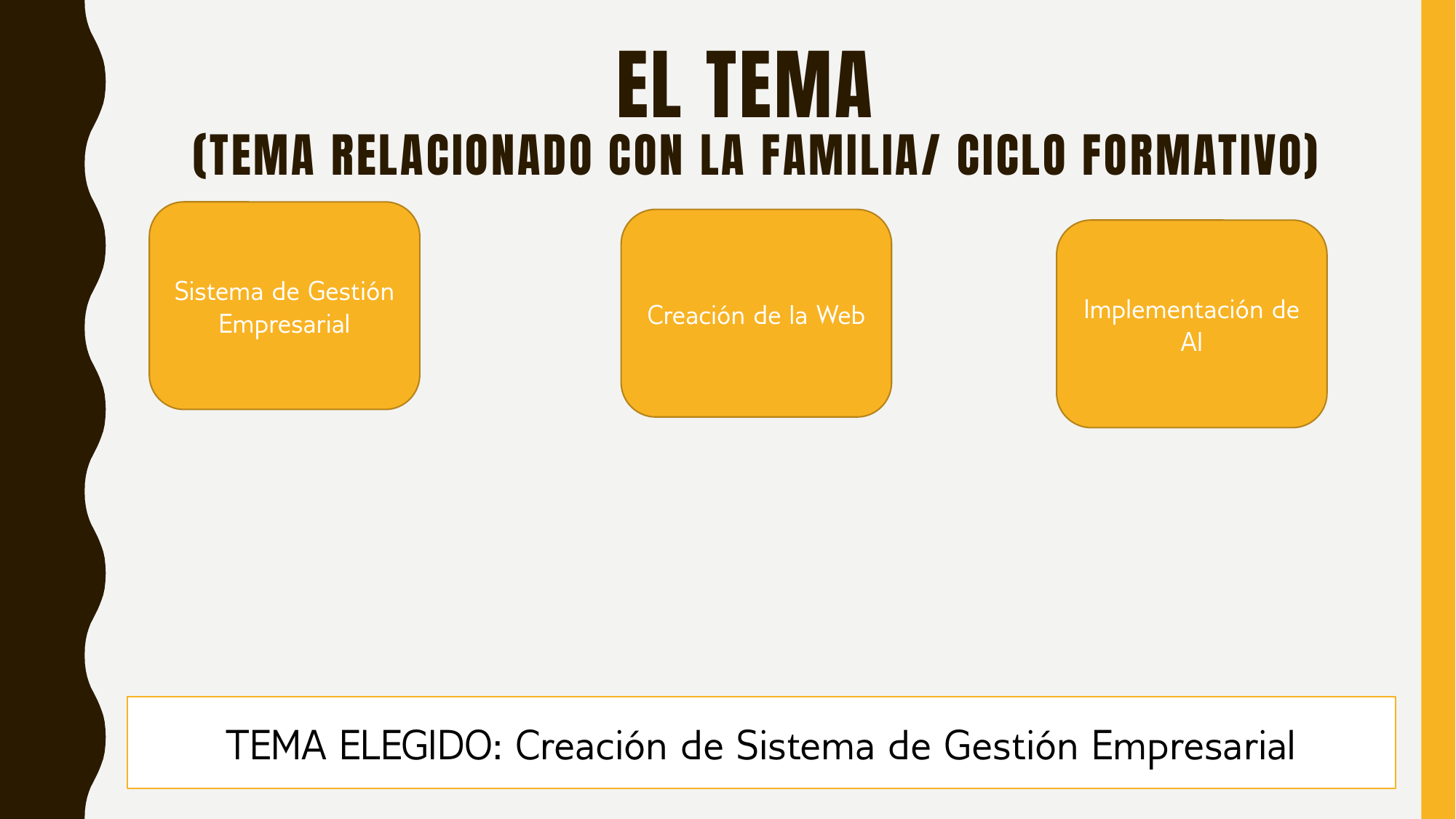

# EL TEMA (TEMA RELACIONADO CON LA FAMILIA/ CICLO FORMATIVO)
Sistema de Gestión Empresarial
Creación de la Web
Implementación de AI
TEMA ELEGIDO: Creación de Sistema de Gestión Empresarial